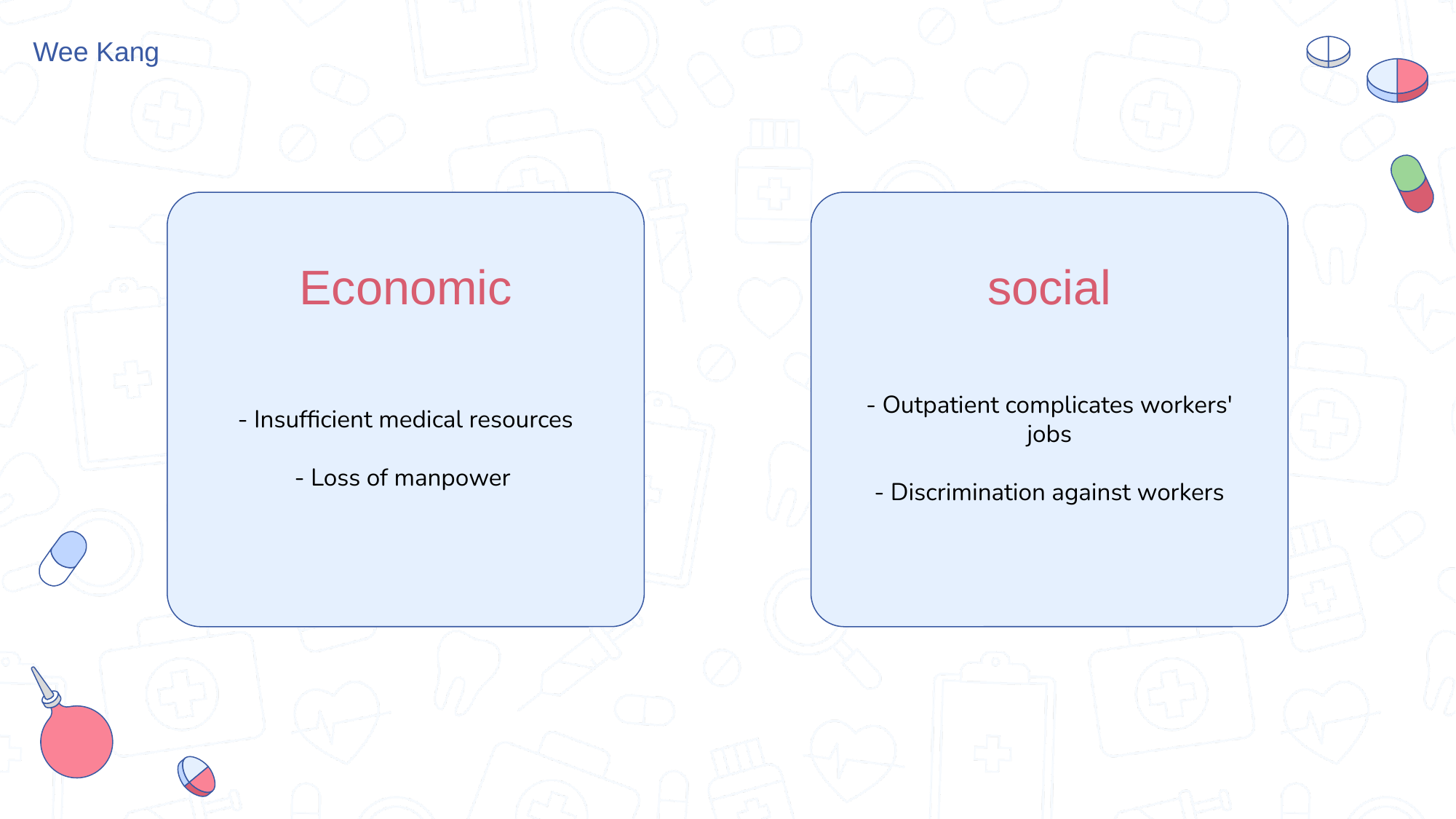

Wee Kang

Economic
social
- Insufficient medical resources

- Loss of manpower
- Outpatient complicates workers' jobs

- Discrimination against workers